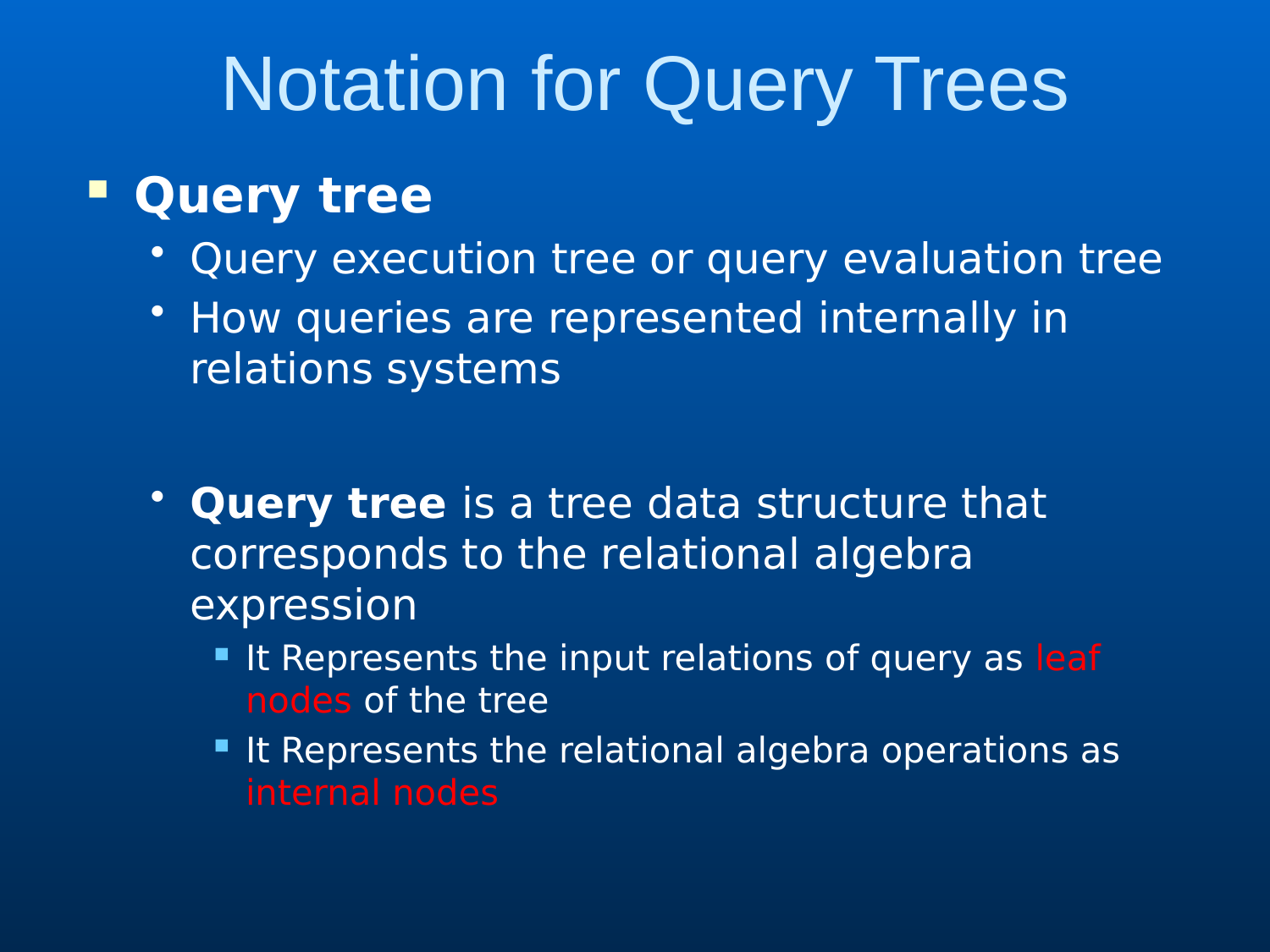

# Notation for Query Trees
Query tree
Query execution tree or query evaluation tree
How queries are represented internally in relations systems

Query tree is a tree data structure that corresponds to the relational algebra expression
It Represents the input relations of query as leaf nodes of the tree
It Represents the relational algebra operations as internal nodes